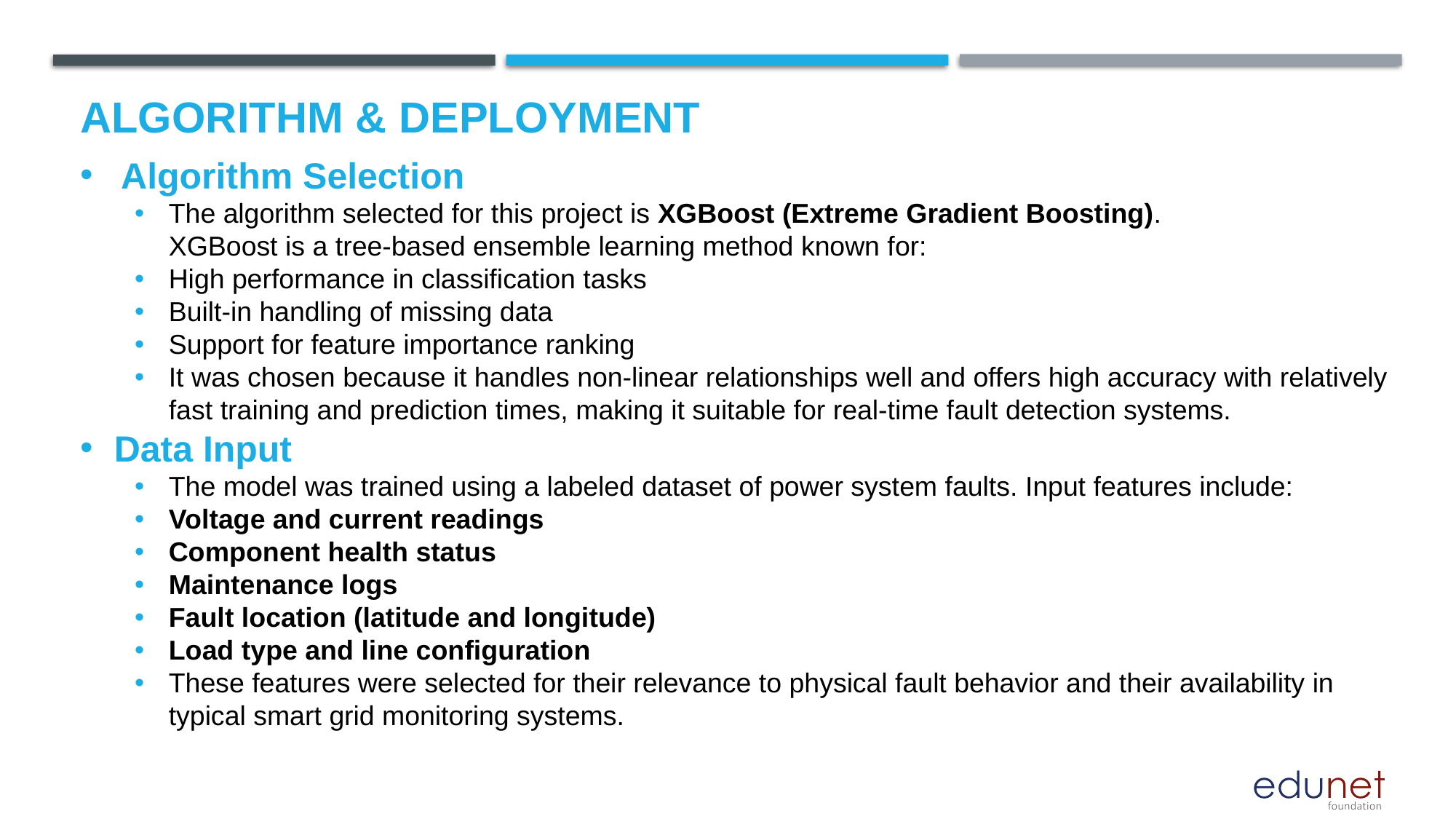

# Algorithm & Deployment
Algorithm Selection
The algorithm selected for this project is XGBoost (Extreme Gradient Boosting).
XGBoost is a tree-based ensemble learning method known for:
High performance in classification tasks
Built-in handling of missing data
Support for feature importance ranking
It was chosen because it handles non-linear relationships well and offers high accuracy with relatively fast training and prediction times, making it suitable for real-time fault detection systems.
Data Input
The model was trained using a labeled dataset of power system faults. Input features include:
Voltage and current readings
Component health status
Maintenance logs
Fault location (latitude and longitude)
Load type and line configuration
These features were selected for their relevance to physical fault behavior and their availability in typical smart grid monitoring systems.